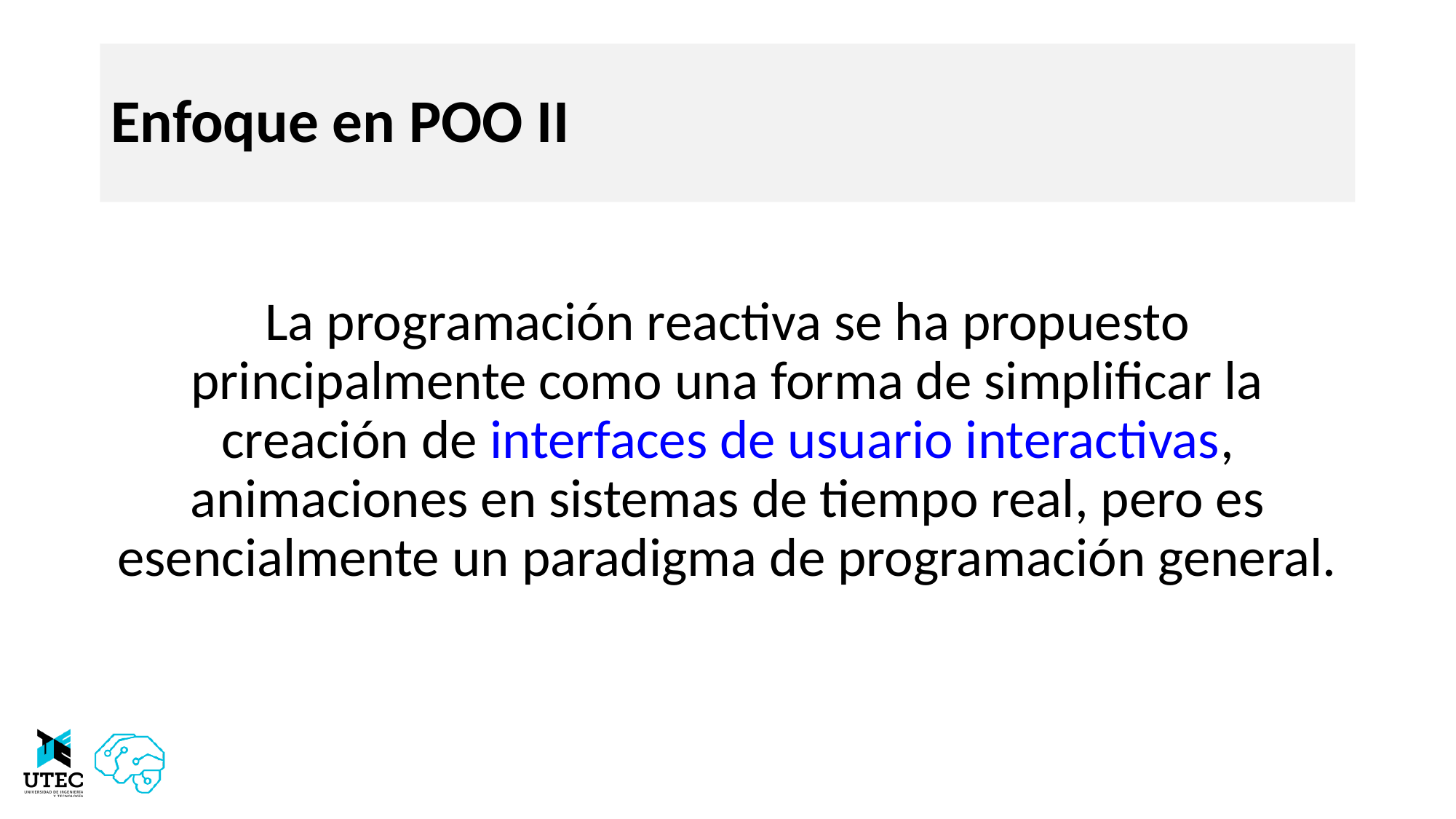

# Enfoque en POO II
La programación reactiva se ha propuesto principalmente como una forma de simplificar la creación de interfaces de usuario interactivas, animaciones en sistemas de tiempo real, pero es esencialmente un paradigma de programación general.